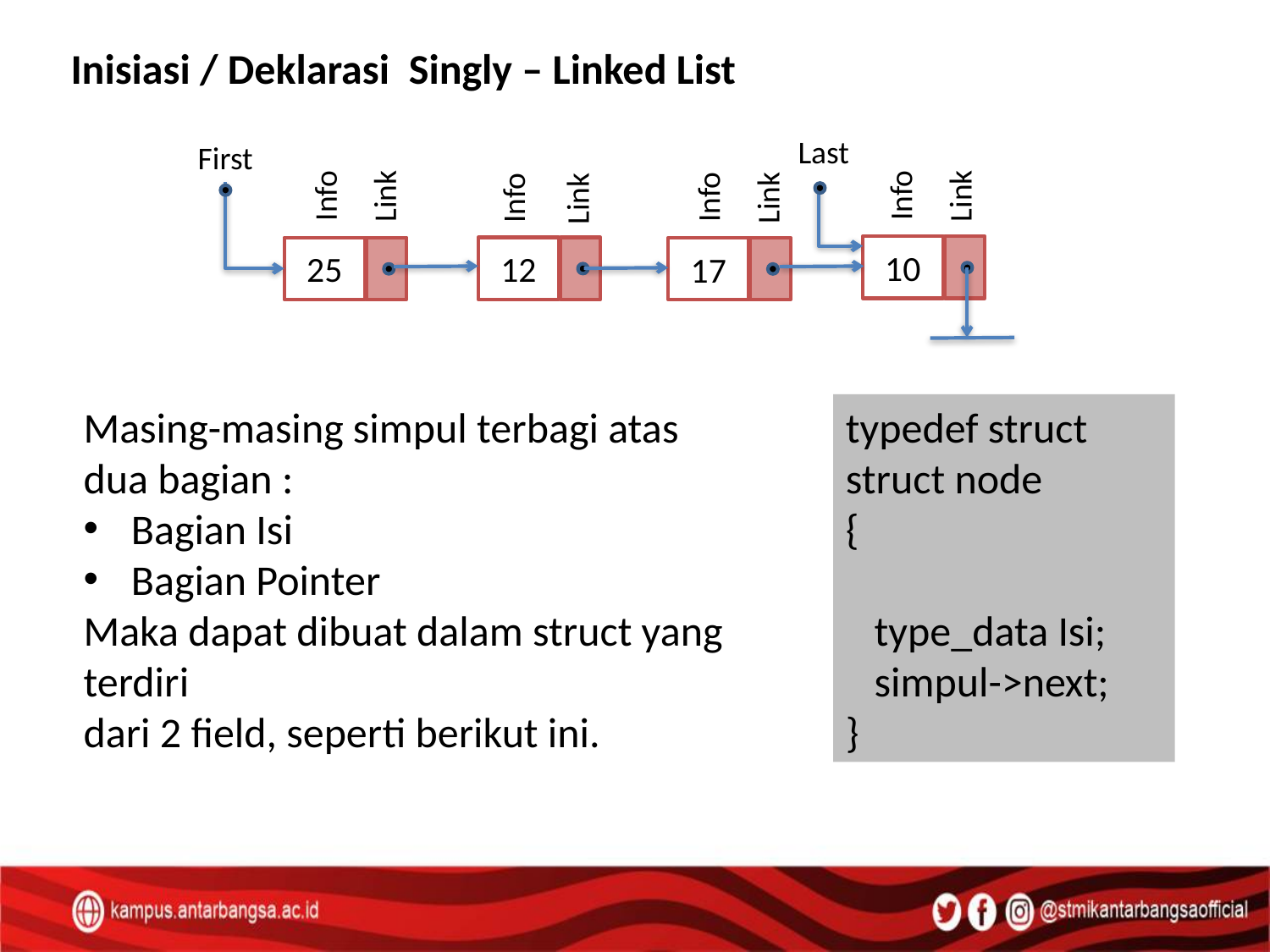

Inisiasi / Deklarasi  Singly – Linked List
Last
First
Info
Info
Link
Link
Info
Link
Info
Link

10

12

25

17

Masing-masing simpul terbagi atas dua bagian :
Bagian Isi
Bagian Pointer
Maka dapat dibuat dalam struct yang terdiri
dari 2 field, seperti berikut ini.
typedef struct
struct node
{

   type_data Isi;
   simpul->next;
}